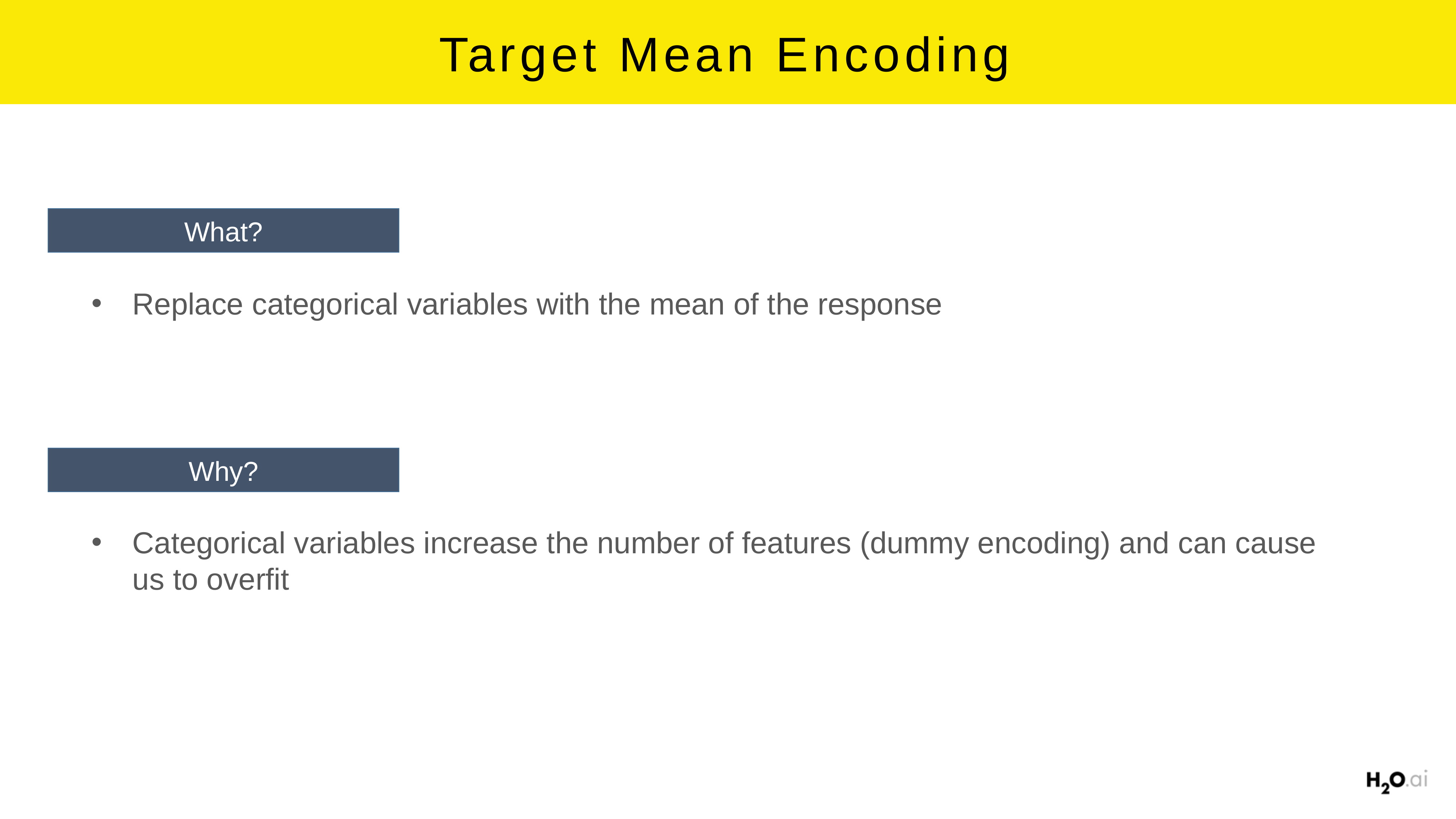

# Target Mean Encoding

Replace categorical variables with the mean of the response

Categorical variables increase the number of features (dummy encoding) and can cause us to overfit
What?
Why?